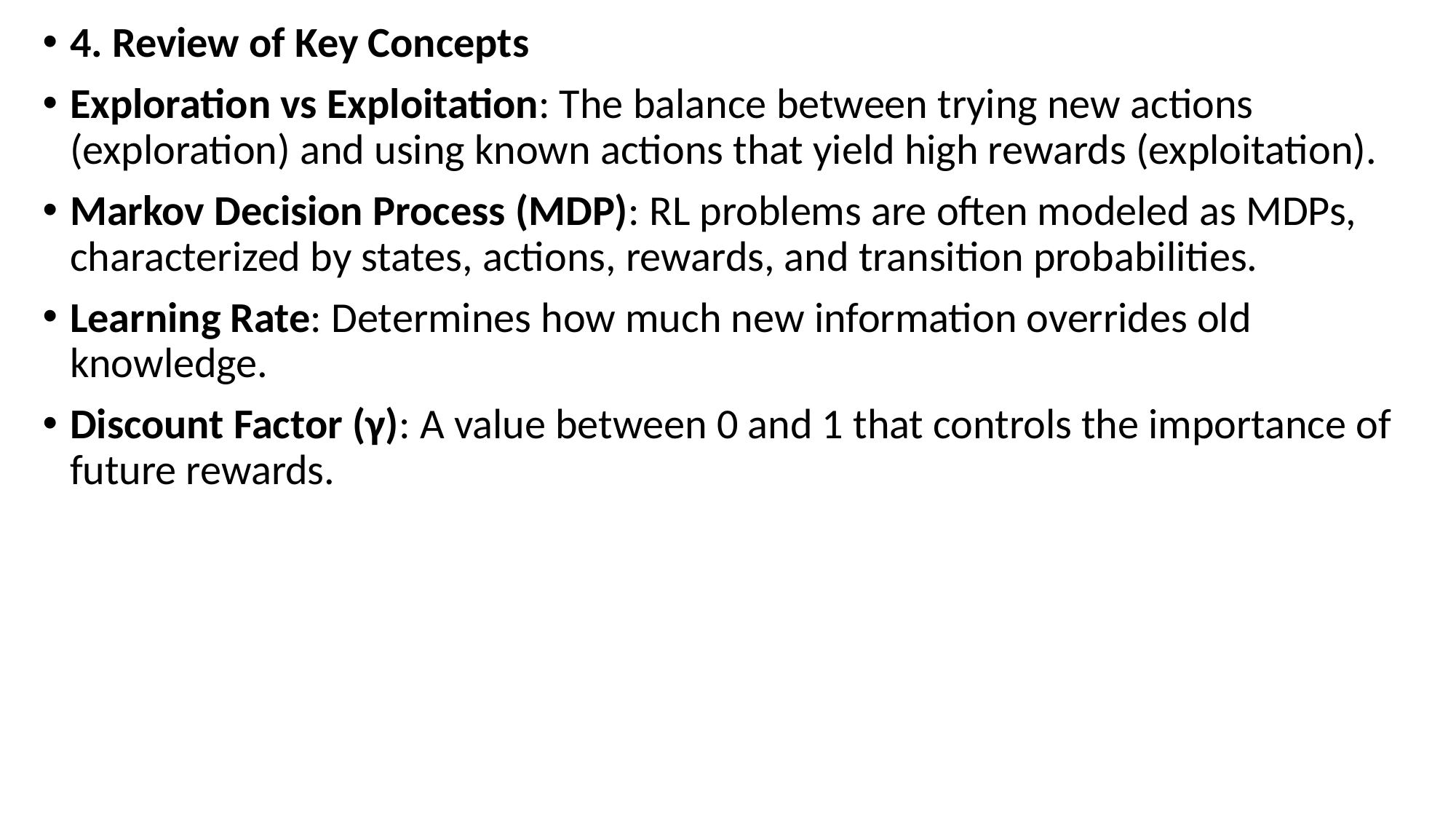

4. Review of Key Concepts
Exploration vs Exploitation: The balance between trying new actions (exploration) and using known actions that yield high rewards (exploitation).
Markov Decision Process (MDP): RL problems are often modeled as MDPs, characterized by states, actions, rewards, and transition probabilities.
Learning Rate: Determines how much new information overrides old knowledge.
Discount Factor (γ): A value between 0 and 1 that controls the importance of future rewards.